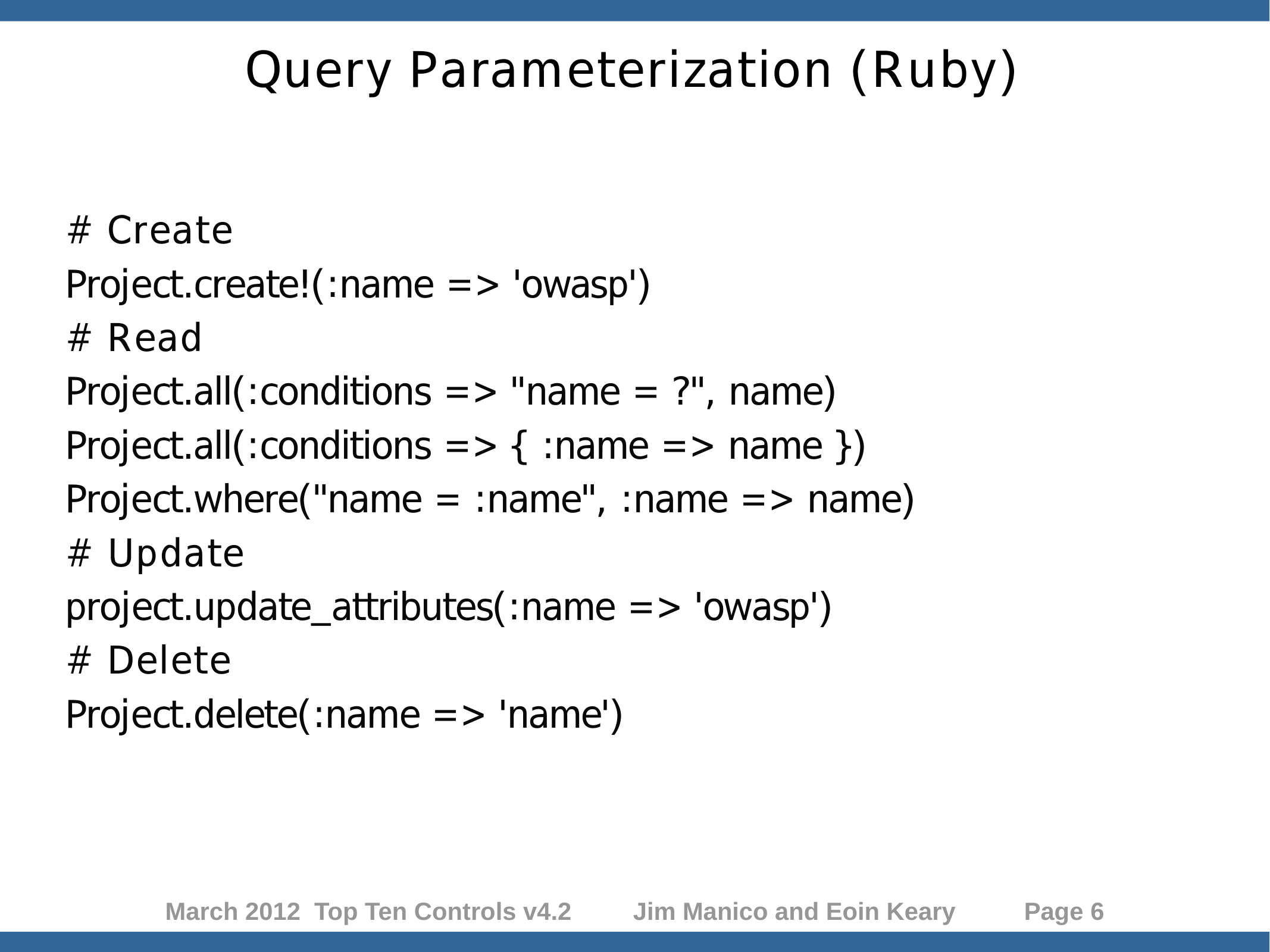

Query Parameterization (Ruby)
# Create
Project.create!(:name => 'owasp')
# Read
Project.all(:conditions => "name = ?", name)
Project.all(:conditions => { :name => name })
Project.where("name = :name", :name => name)
# Update
project.update_attributes(:name => 'owasp')
# Delete
Project.delete(:name => 'name')